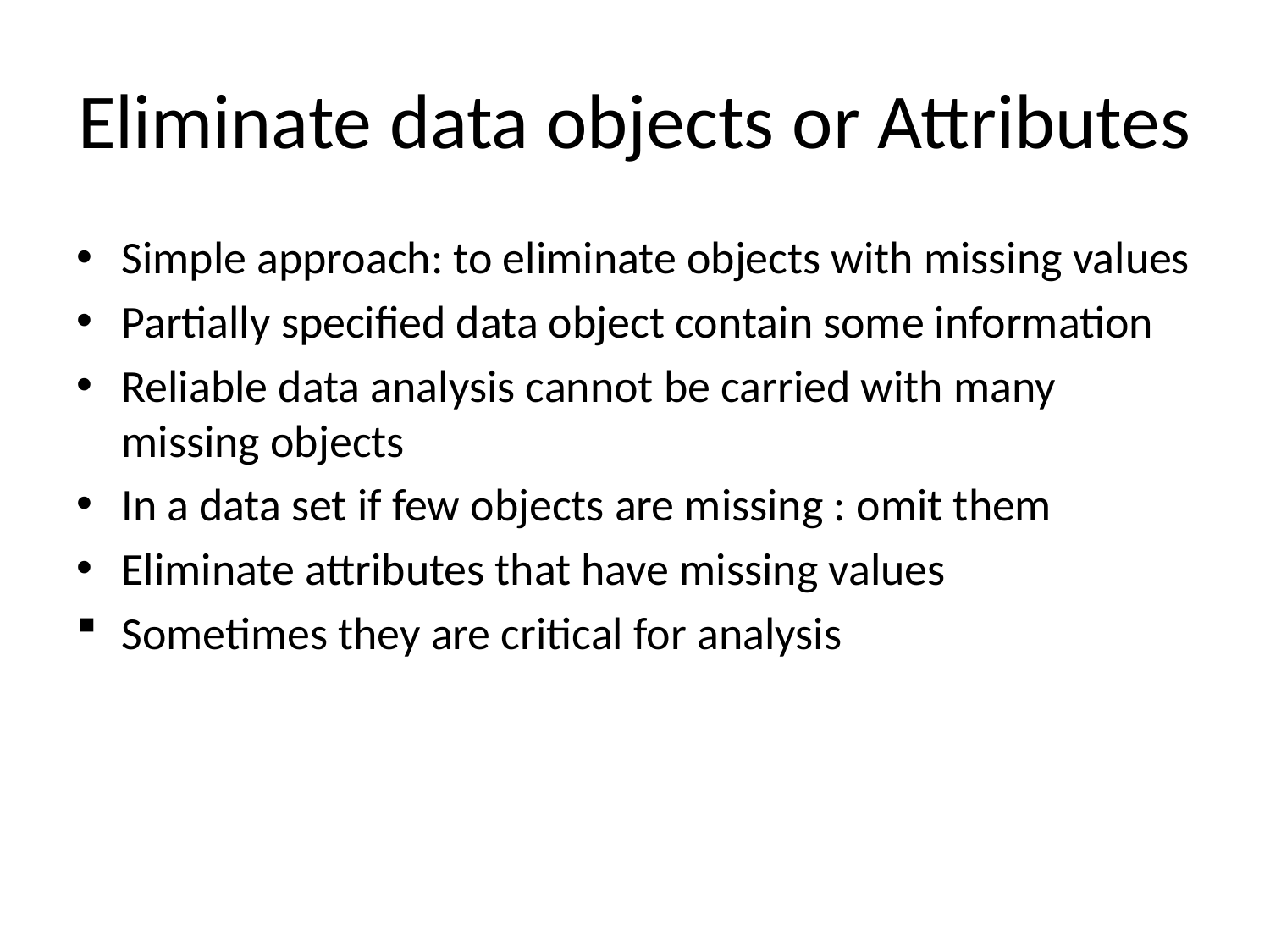

# Eliminate data objects or Attributes
Simple approach: to eliminate objects with missing values
Partially specified data object contain some information
Reliable data analysis cannot be carried with many missing objects
In a data set if few objects are missing : omit them
Eliminate attributes that have missing values
Sometimes they are critical for analysis